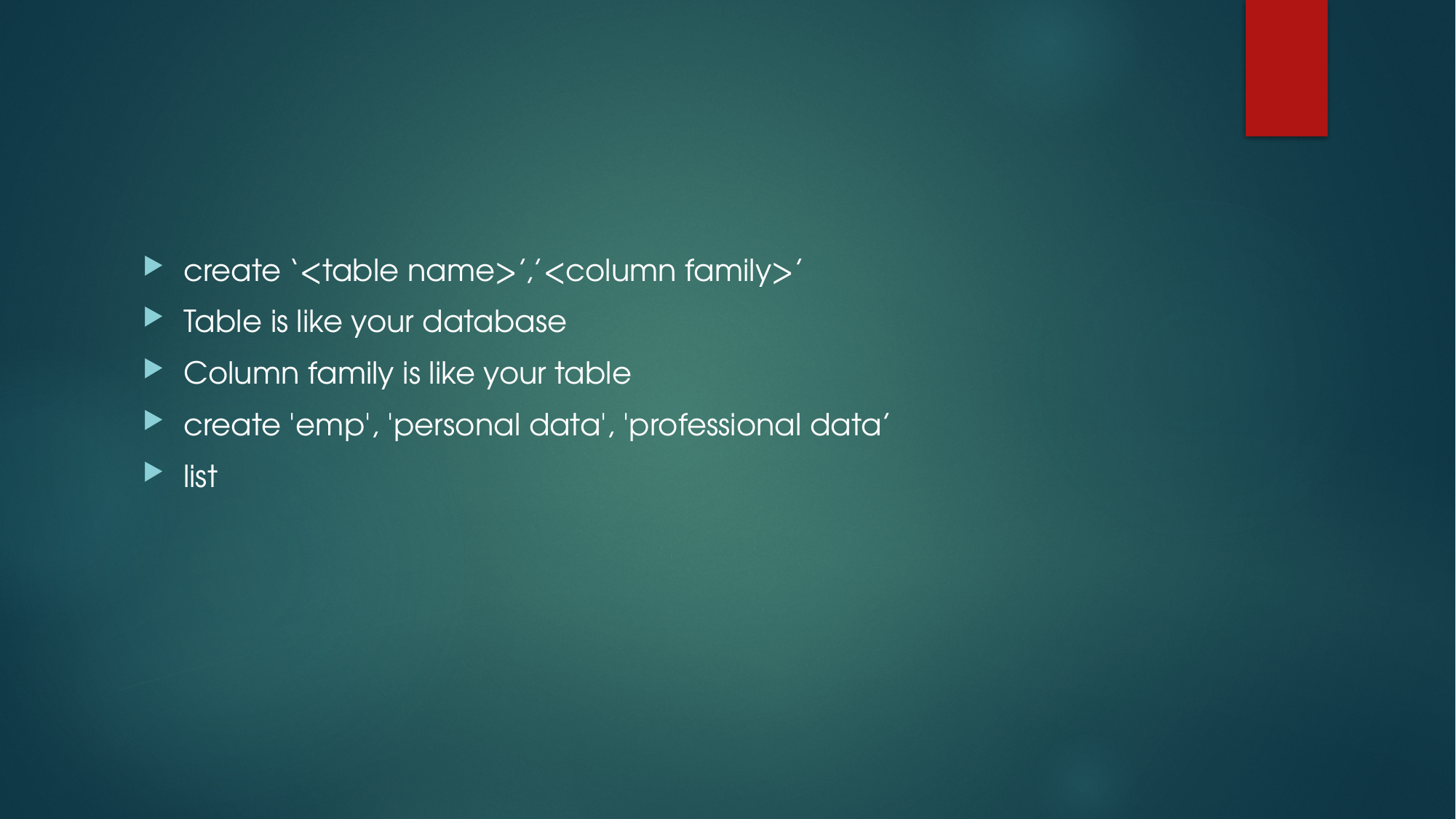

#
create ‘<table name>’,’<column family>’
Table is like your database
Column family is like your table
create 'emp', 'personal data', 'professional data’
list